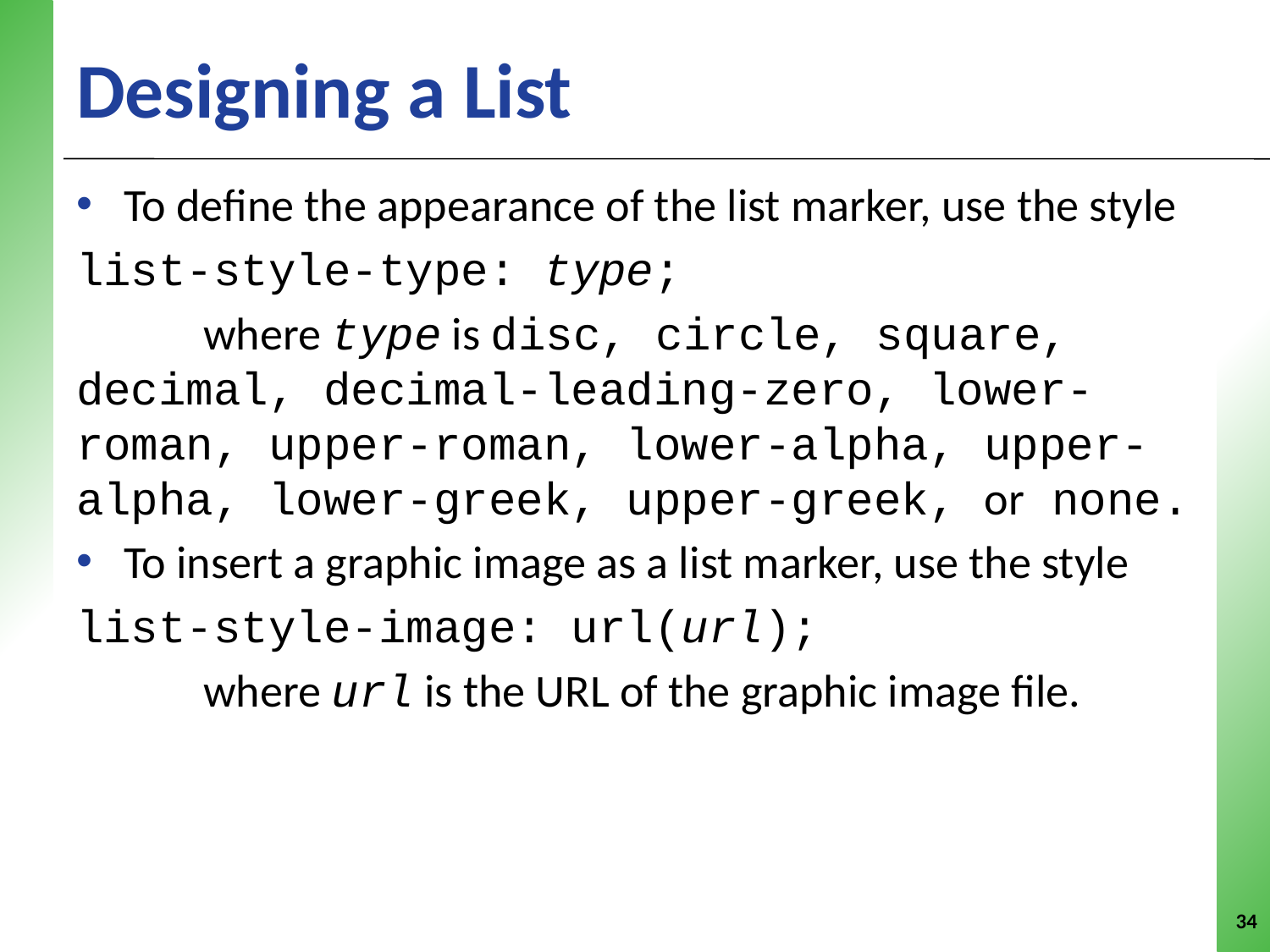

# Designing a List
To define the appearance of the list marker, use the style
list-style-type: type;
	where type is disc, circle, square, decimal, decimal-leading-zero, lower-roman, upper-roman, lower-alpha, upper-alpha, lower-greek, upper-greek, or none.
To insert a graphic image as a list marker, use the style
list-style-image: url(url);
	where url is the URL of the graphic image file.
34